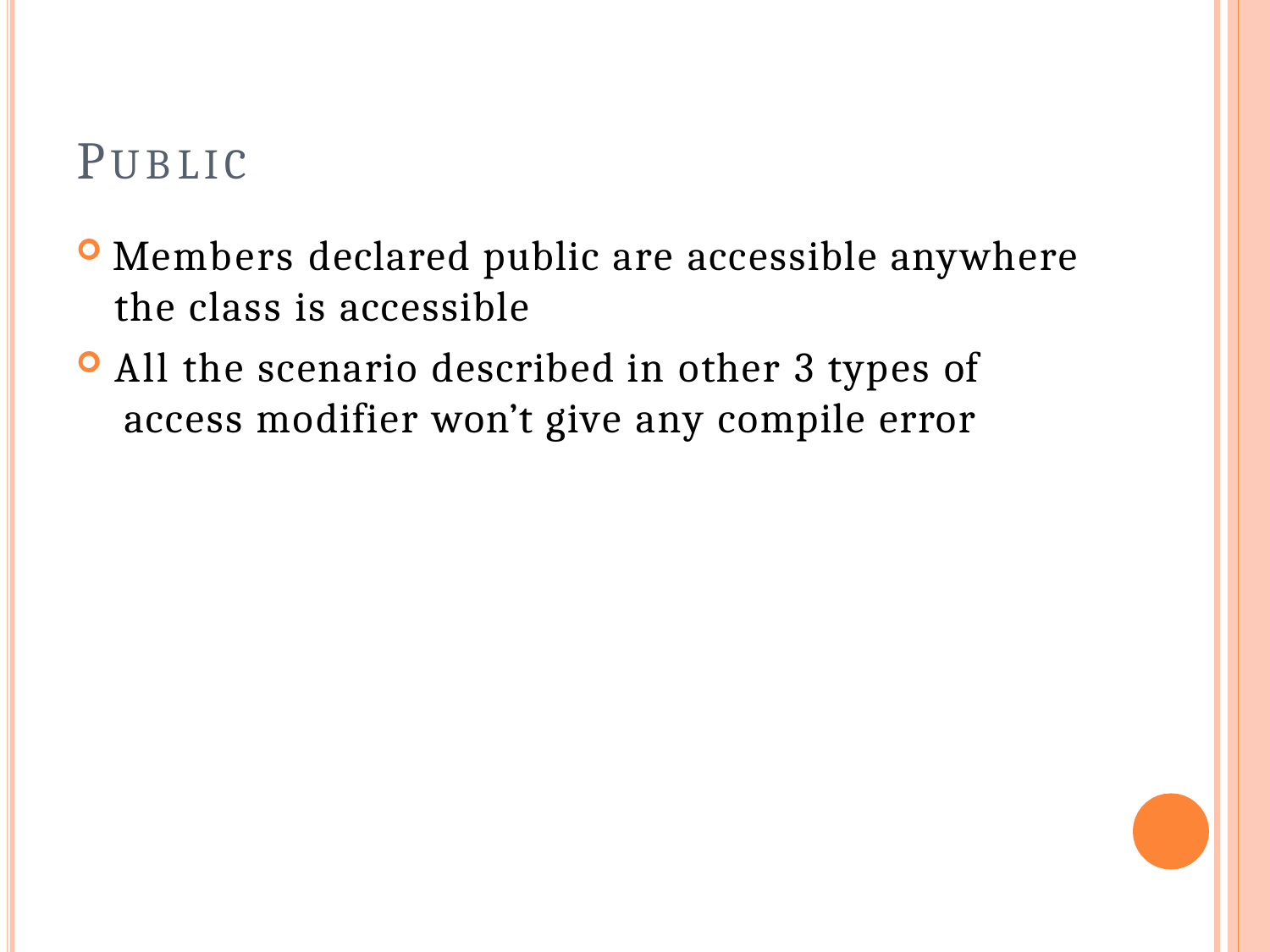

# PUBLIC
Members declared public are accessible anywhere
the class is accessible
All the scenario described in other 3 types of  access modifier won’t give any compile error